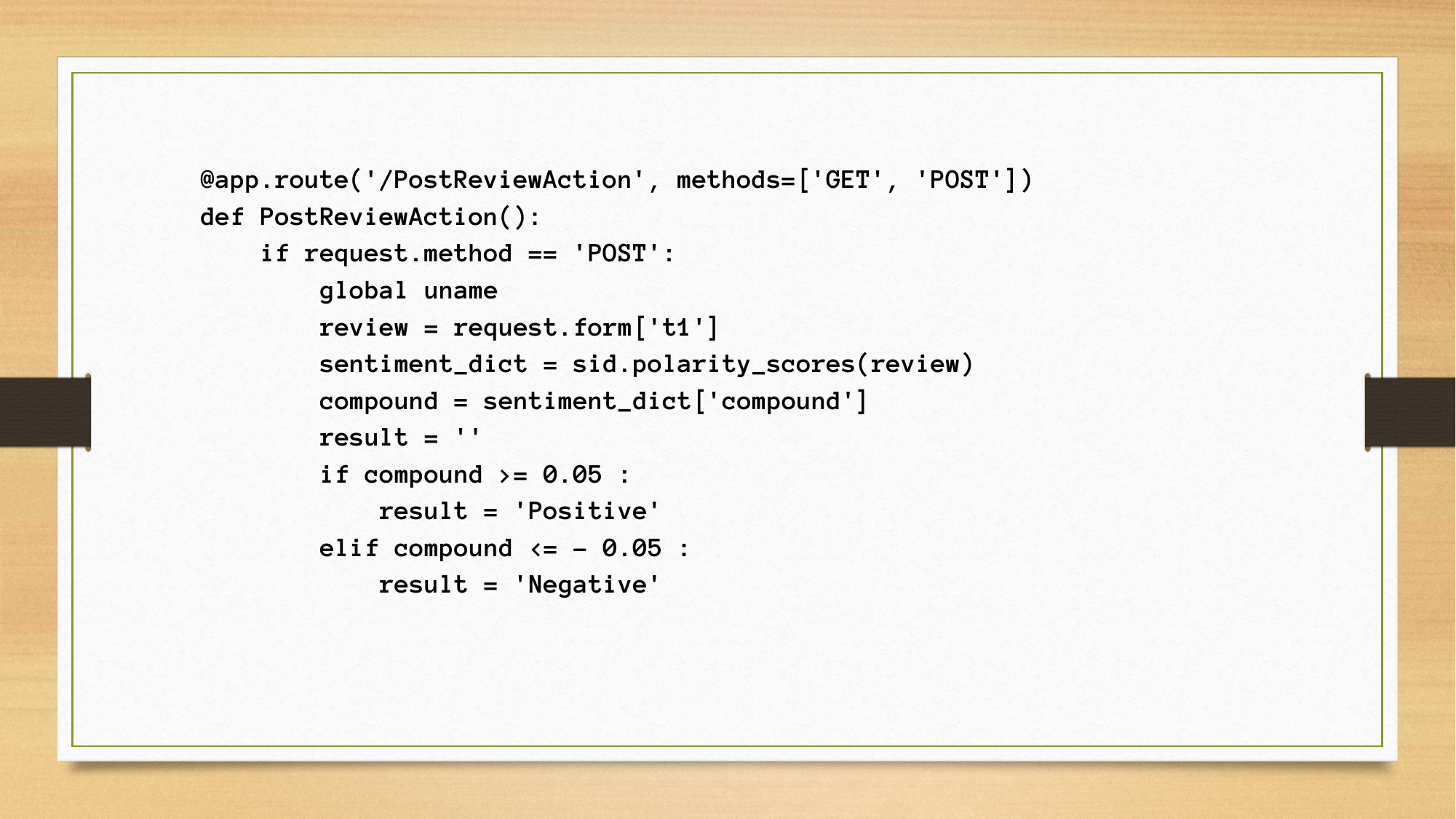

@app.route('/PostReviewAction', methods=['GET', 'POST'])
def PostReviewAction():
    if request.method == 'POST':
        global uname
        review = request.form['t1']
        sentiment_dict = sid.polarity_scores(review)
        compound = sentiment_dict['compound']
        result = ''
        if compound >= 0.05 :
            result = 'Positive'
        elif compound <= - 0.05 :
            result = 'Negative'